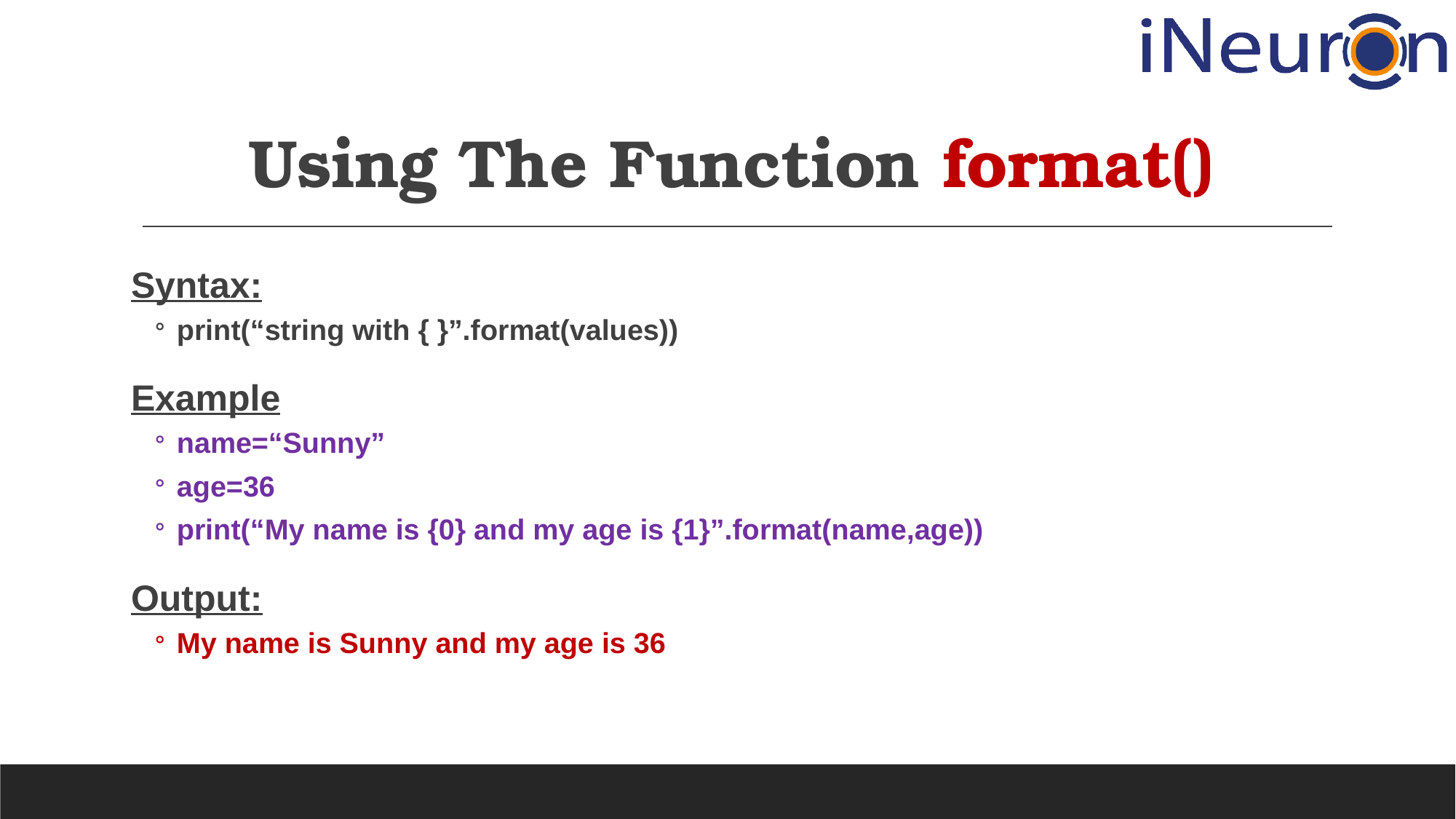

# Using The Function format()
Syntax:
print(“string with { }”.format(values))
Example
name=“Sunny”
age=36
print(“My name is {0} and my age is {1}”.format(name,age))
Output:
My name is Sunny and my age is 36